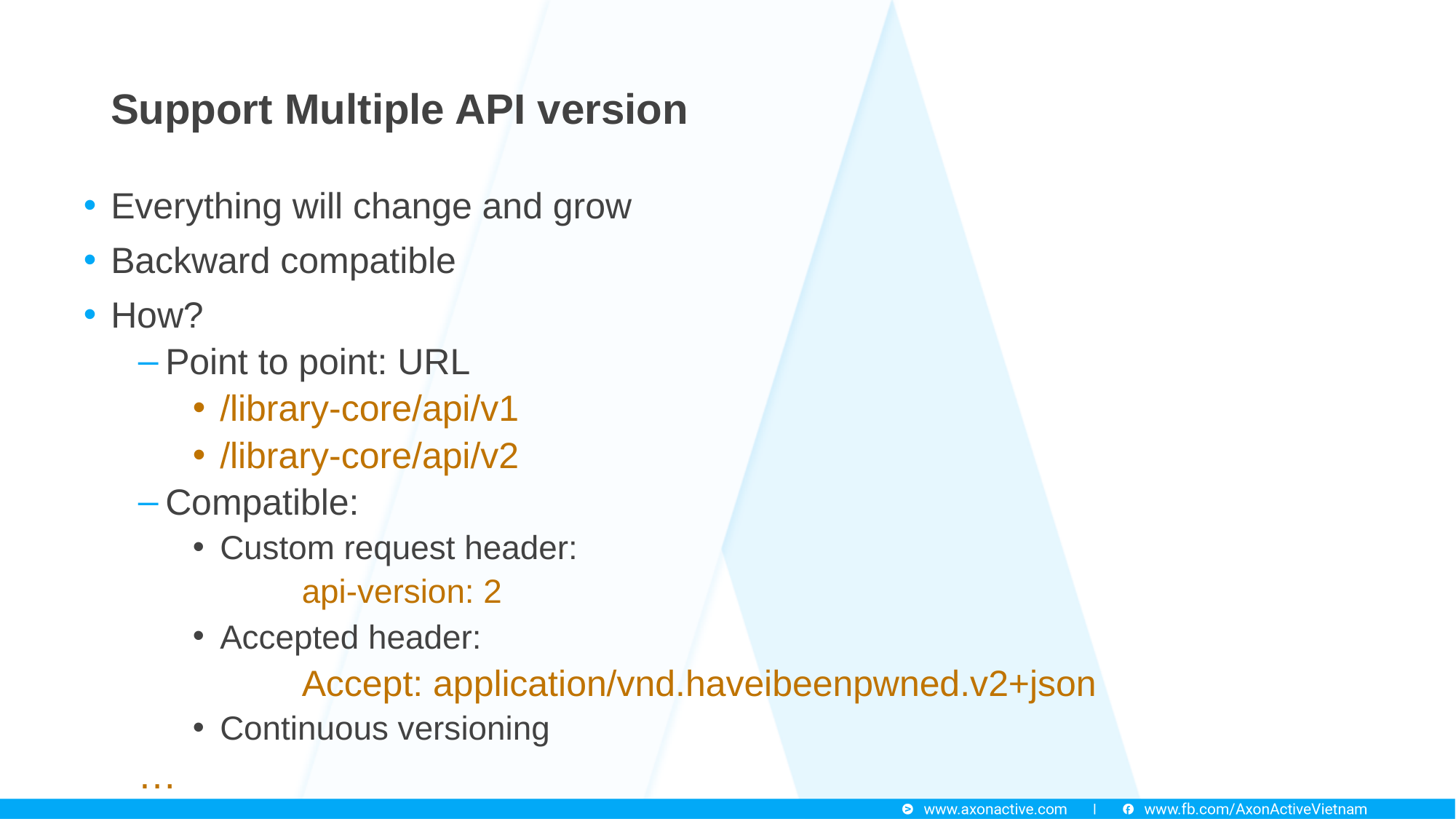

Support Multiple API version
Everything will change and grow
Backward compatible
How?
Point to point: URL
/library-core/api/v1
/library-core/api/v2
Compatible:
Custom request header:
	api-version: 2
Accepted header:
	Accept: application/vnd.haveibeenpwned.v2+json
Continuous versioning
…